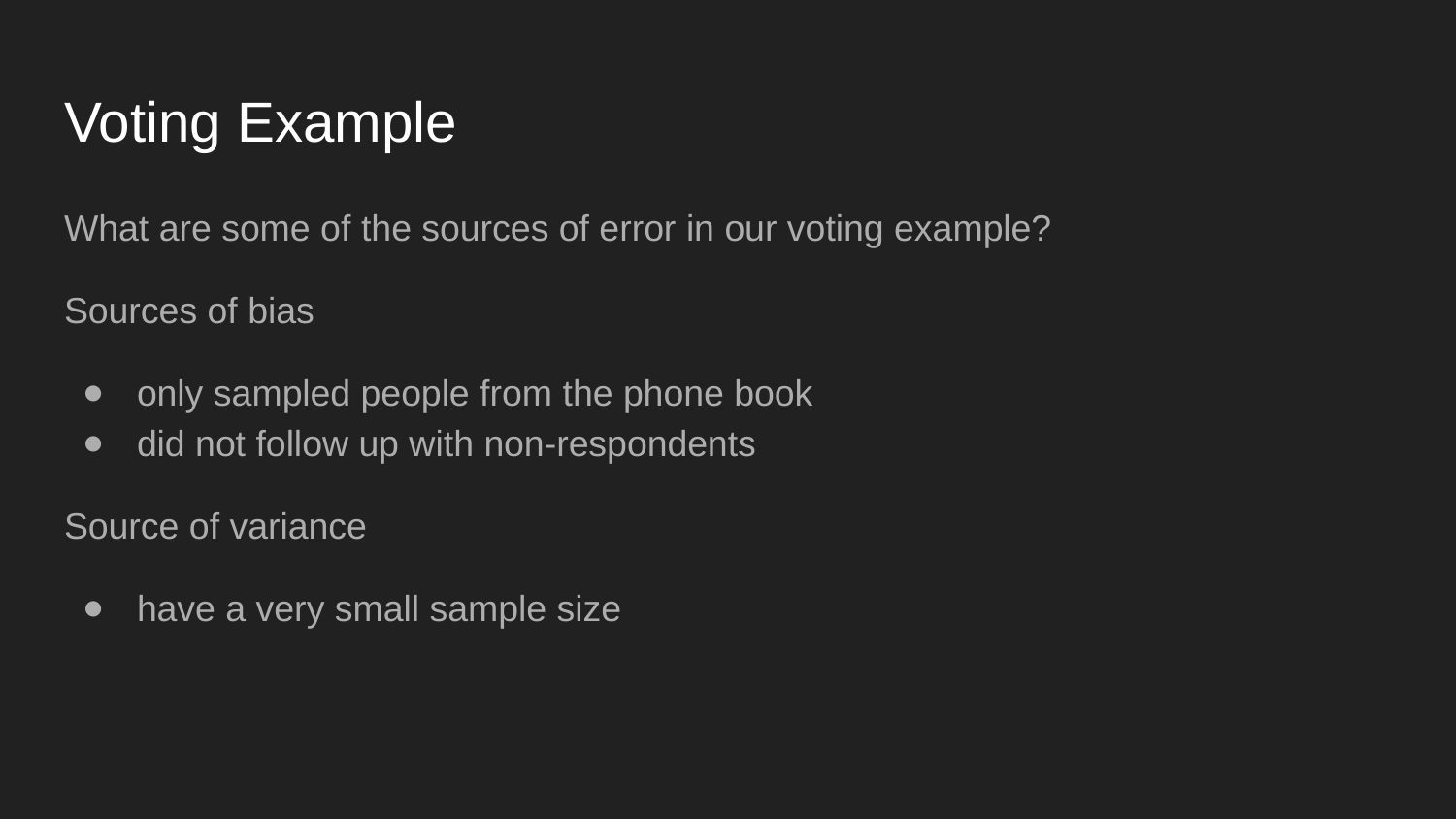

# Voting Example
What are some of the sources of error in our voting example?
Sources of bias
only sampled people from the phone book
did not follow up with non-respondents
Source of variance
have a very small sample size